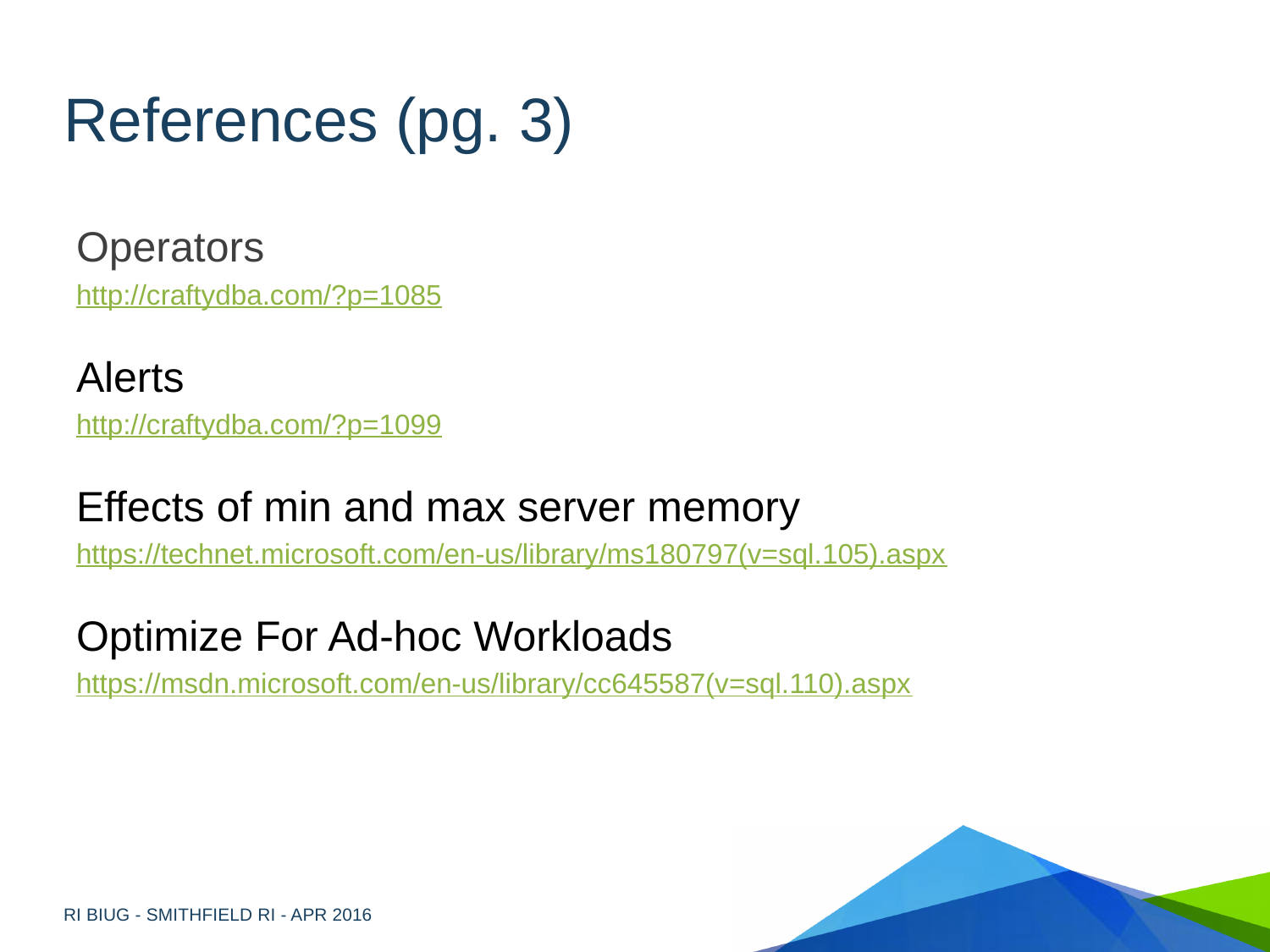

# References (pg. 3)

Operators
http://craftydba.com/?p=1085

Alerts
http://craftydba.com/?p=1099

Effects of min and max server memory
https://technet.microsoft.com/en-us/library/ms180797(v=sql.105).aspx

Optimize For Ad-hoc Workloads
https://msdn.microsoft.com/en-us/library/cc645587(v=sql.110).aspx

RI BIUG - SMITHFIELD RI - APR 2016